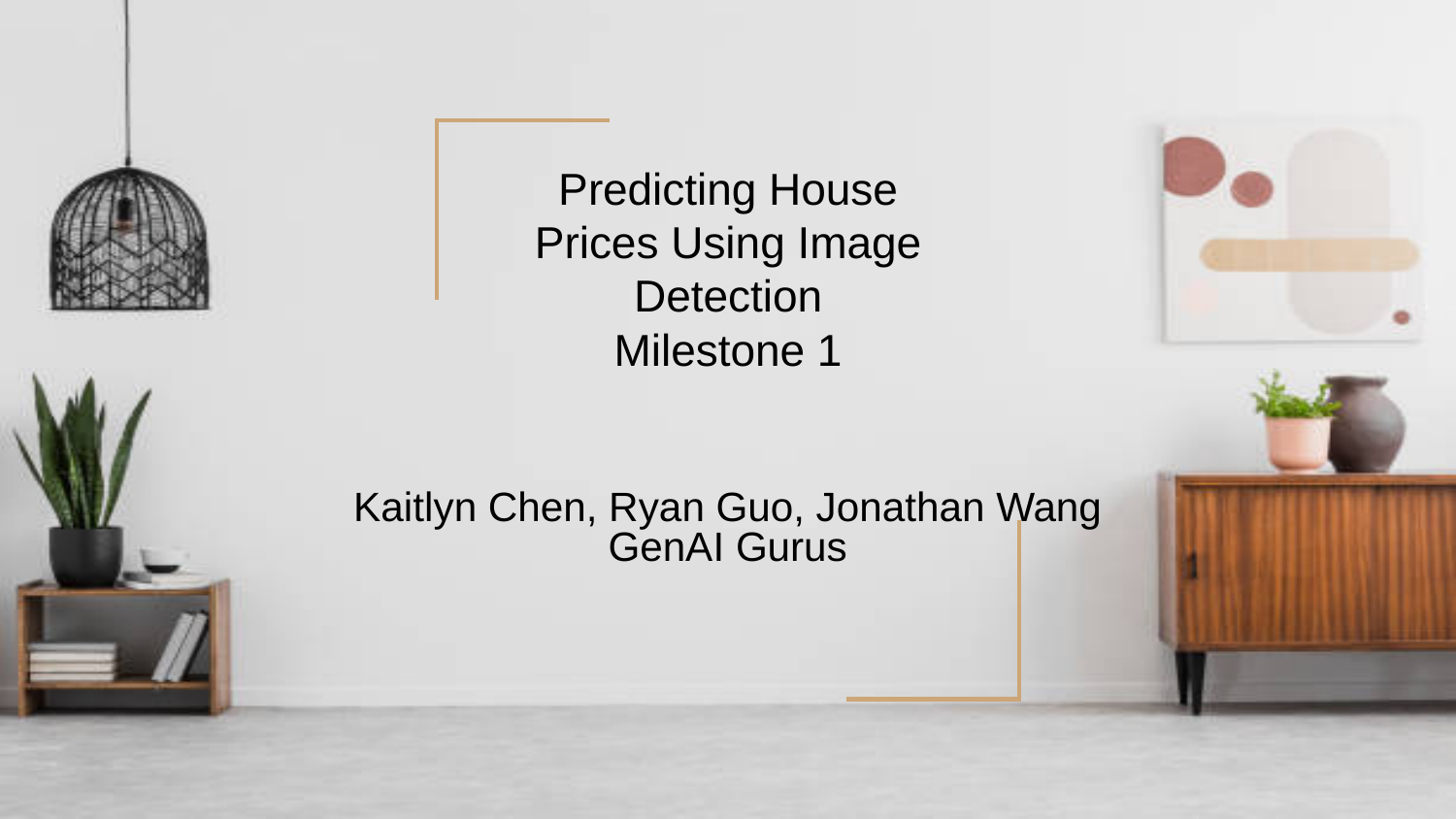

# Predicting House Prices Using Image Detection
Milestone 1
Kaitlyn Chen, Ryan Guo, Jonathan Wang
GenAI Gurus